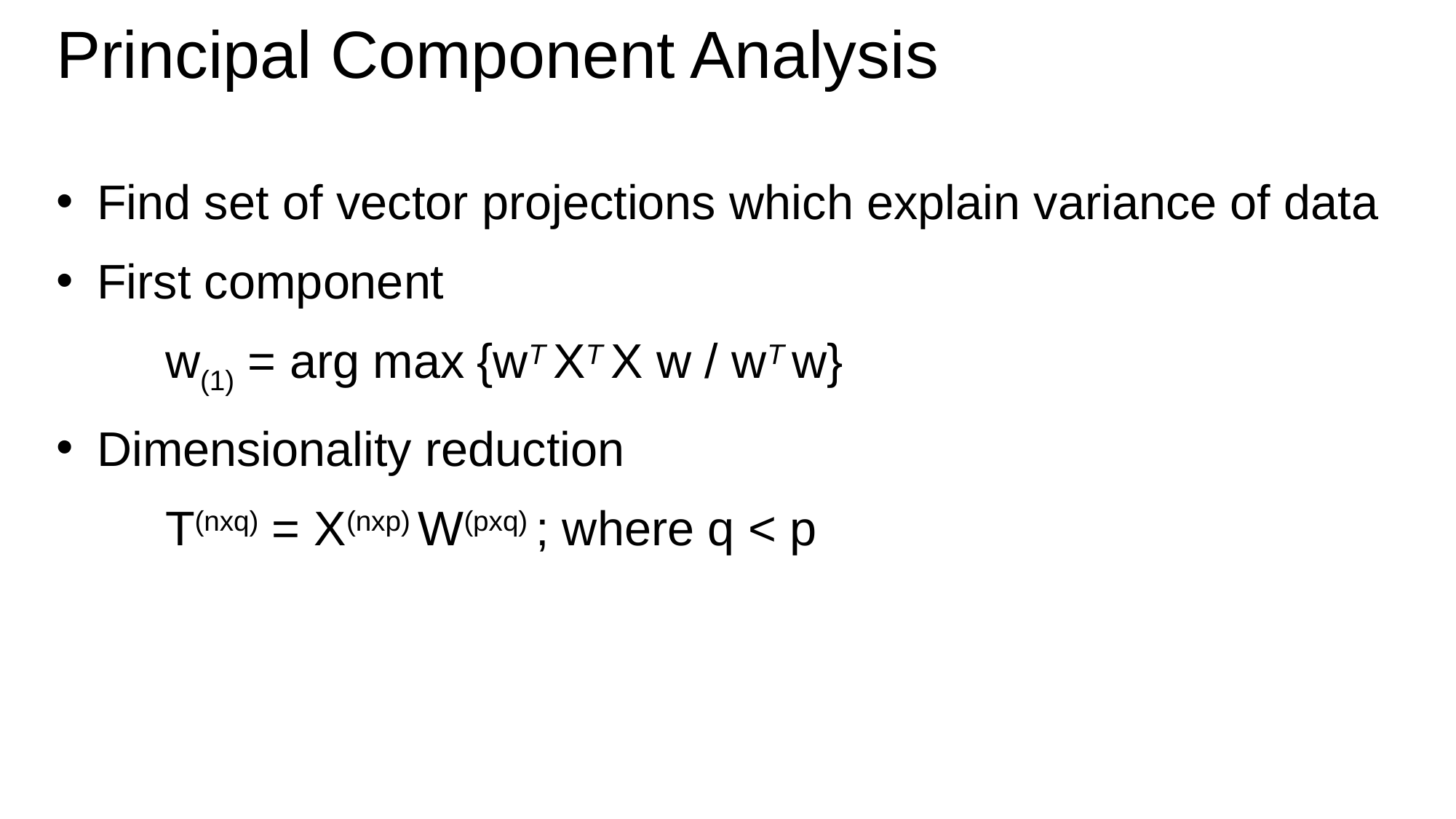

# Principal Component Analysis
Find set of vector projections which explain variance of data
First component
	w(1) = arg max {wT XT X w / wT w}
Dimensionality reduction
	T(nxq) = X(nxp) W(pxq) ; where q < p